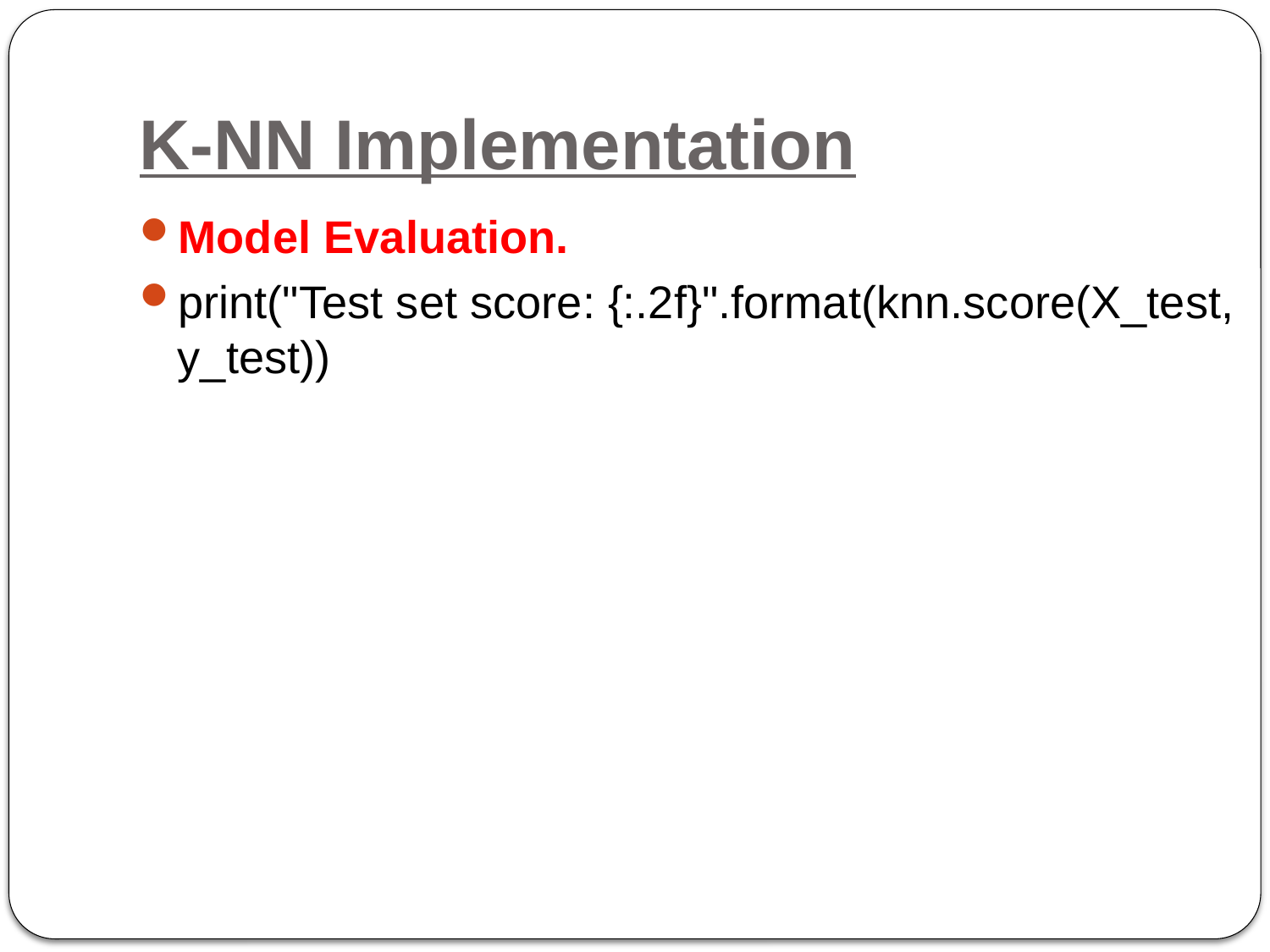

# K-NN Implementation
Model Evaluation.
print("Test set score: {:.2f}".format(knn.score(X_test, y_test))